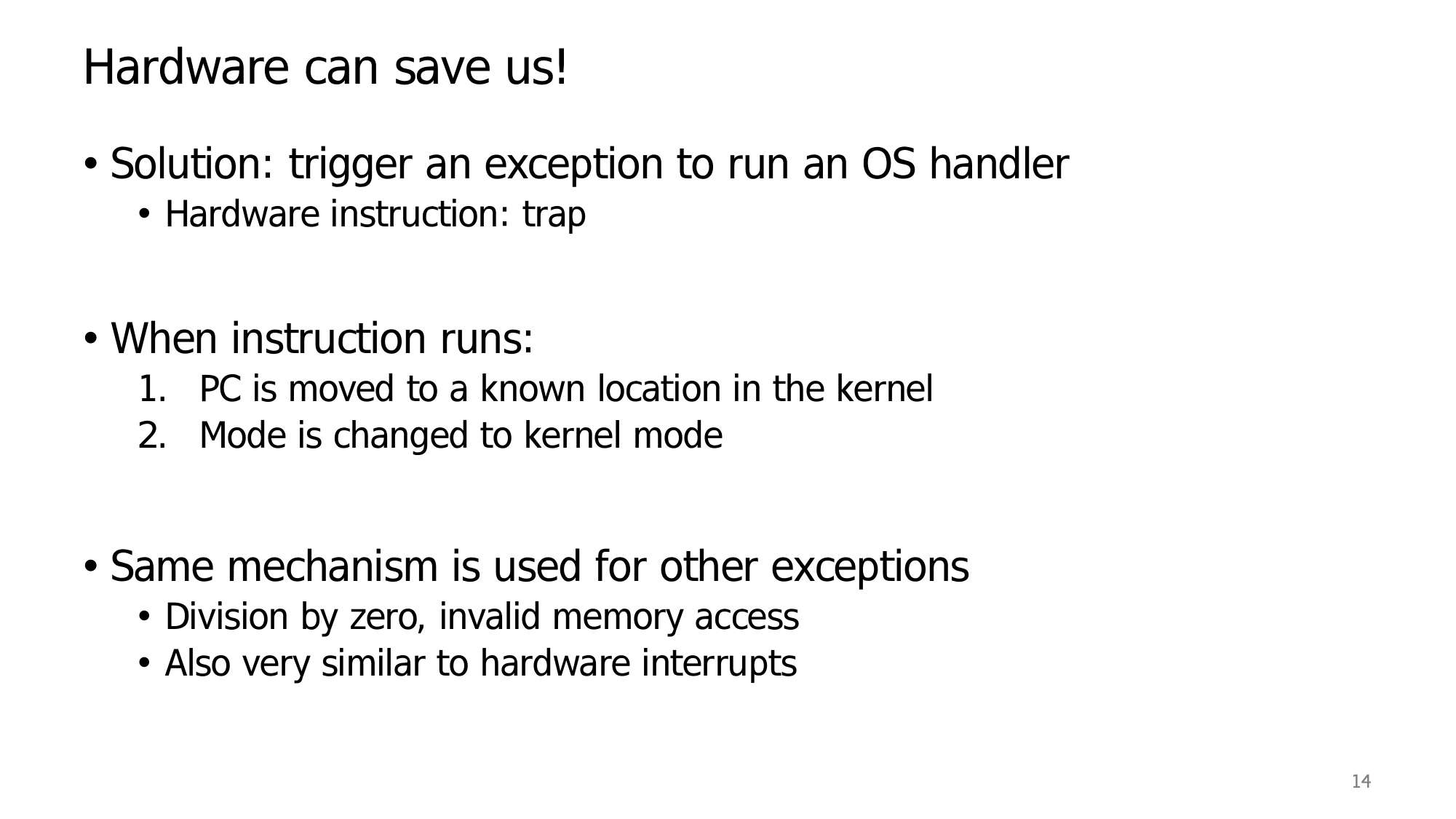

# Hardware can save us!
Solution: trigger an exception to run an OS handler
Hardware instruction: trap

When instruction runs:
PC is moved to a known location in the kernel
Mode is changed to kernel mode

Same mechanism is used for other exceptions
Division by zero, invalid memory access
Also very similar to hardware interrupts
14